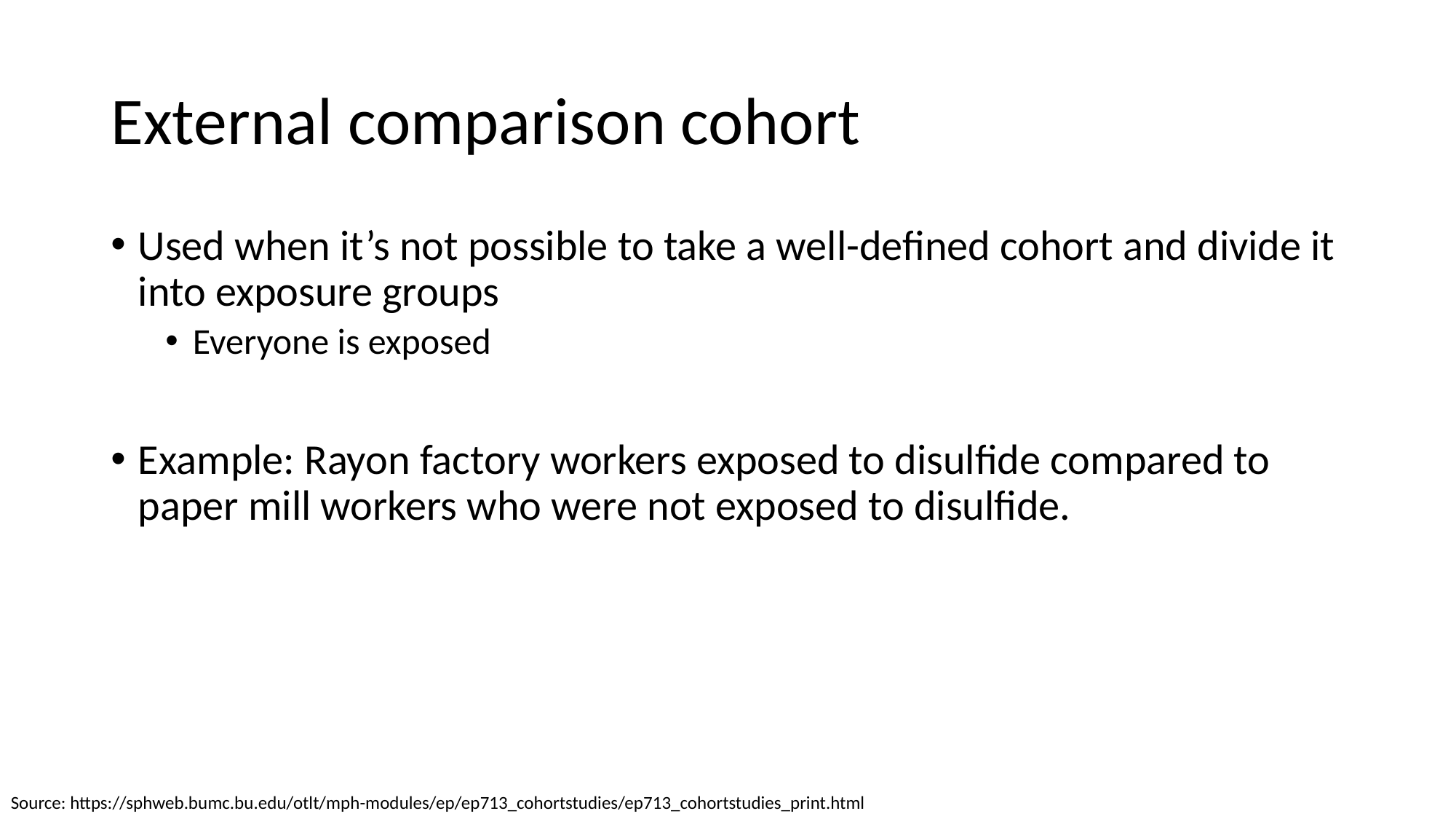

# External comparison cohort
Used when it’s not possible to take a well-defined cohort and divide it into exposure groups
Everyone is exposed

Example: Rayon factory workers exposed to disulfide compared to paper mill workers who were not exposed to disulfide.
Source: https://sphweb.bumc.bu.edu/otlt/mph-modules/ep/ep713_cohortstudies/ep713_cohortstudies_print.html